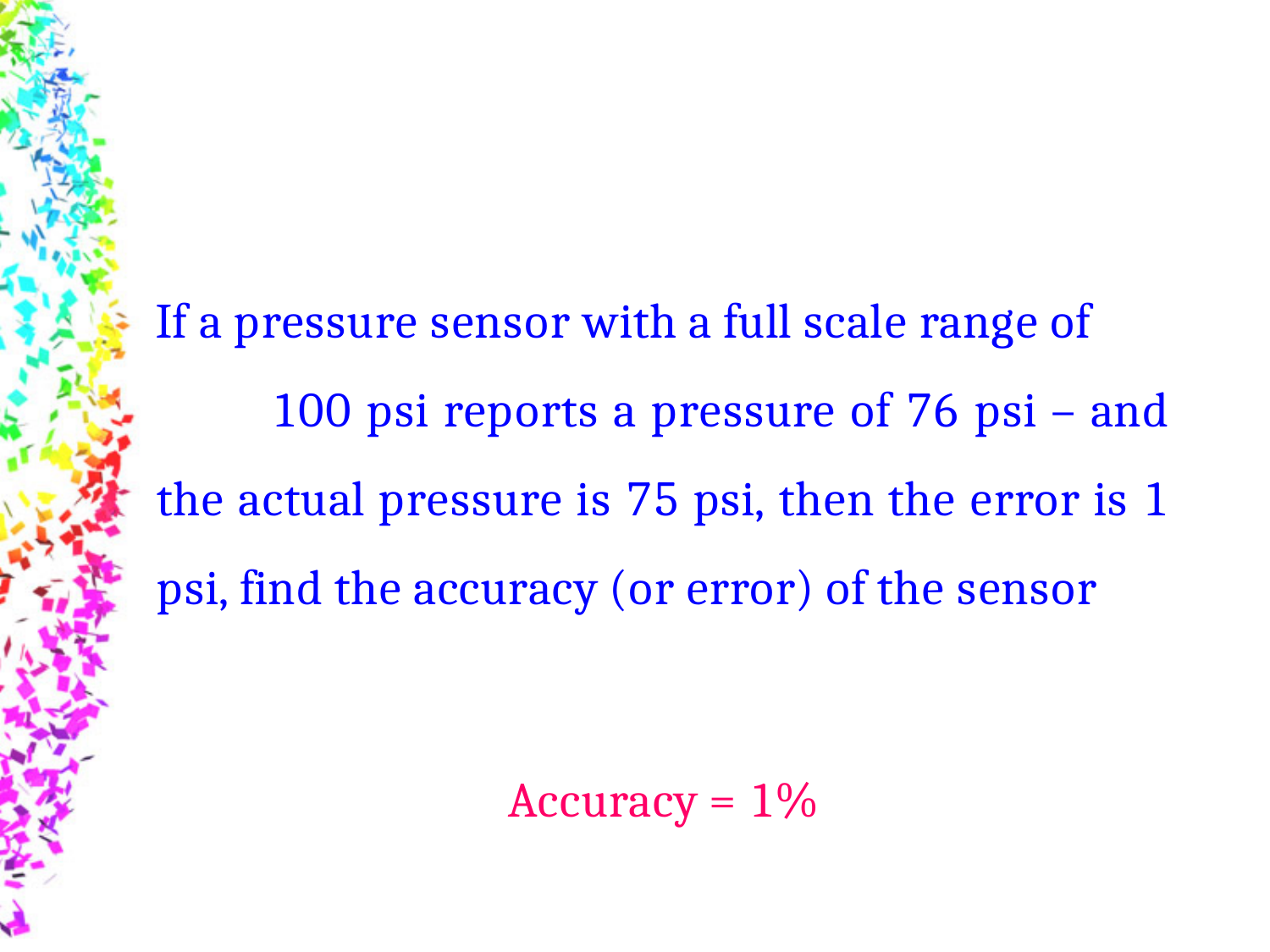

#
If a pressure sensor with a full scale range of                100 psi reports a pressure of 76 psi – and the actual pressure is 75 psi, then the error is 1 psi, find the accuracy (or error) of the sensor

Accuracy = 1%